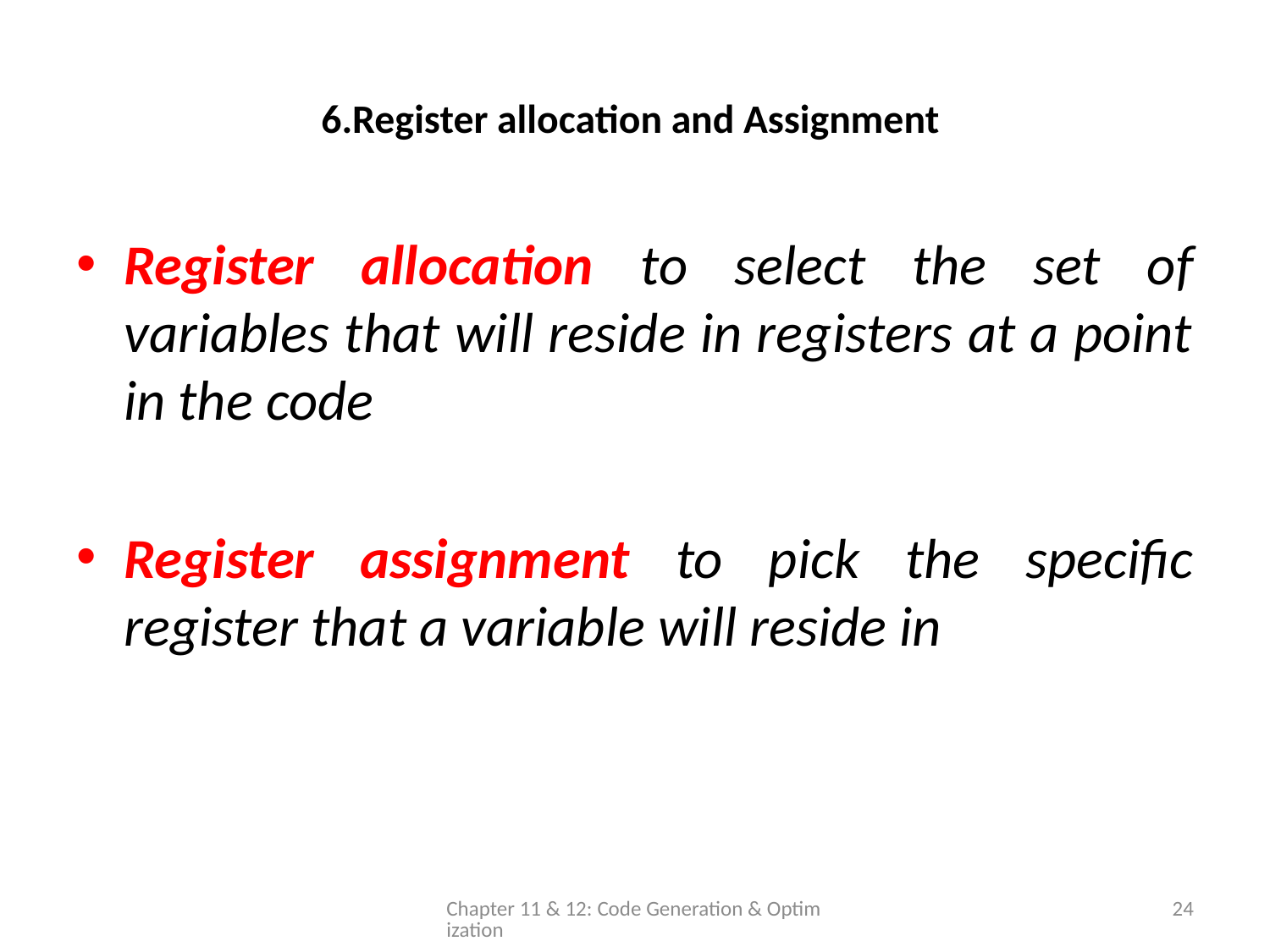

# 6.Register allocation and Assignment
Register allocation to select the set of variables that will reside in registers at a point in the code

Register assignment to pick the specific register that a variable will reside in

Chapter 11 & 12: Code Generation & Optimization
24